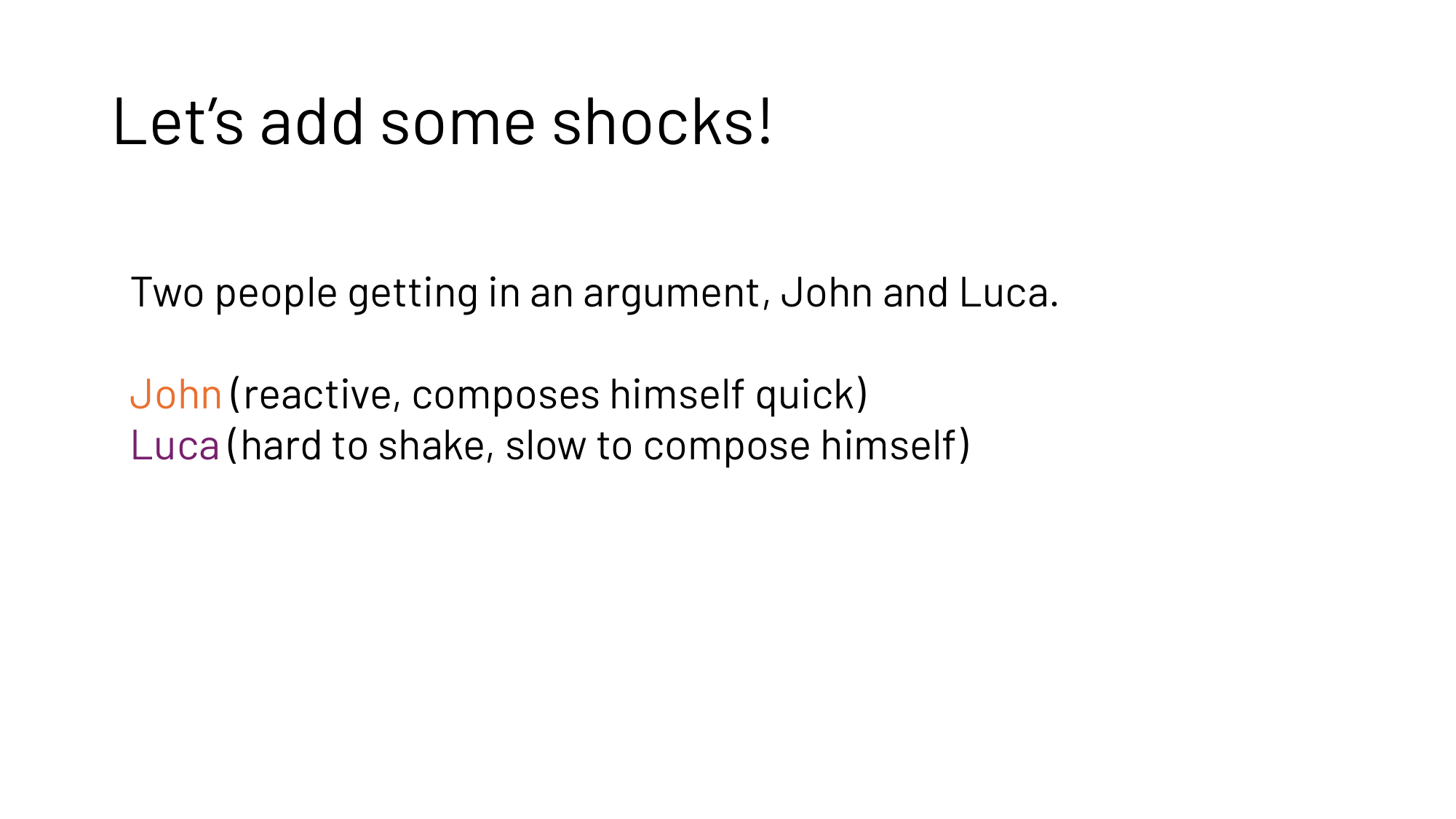

# Let’s add some shocks!
Two people getting in an argument, John and Luca.

John (reactive, composes himself quick)
Luca (hard to shake, slow to compose himself)